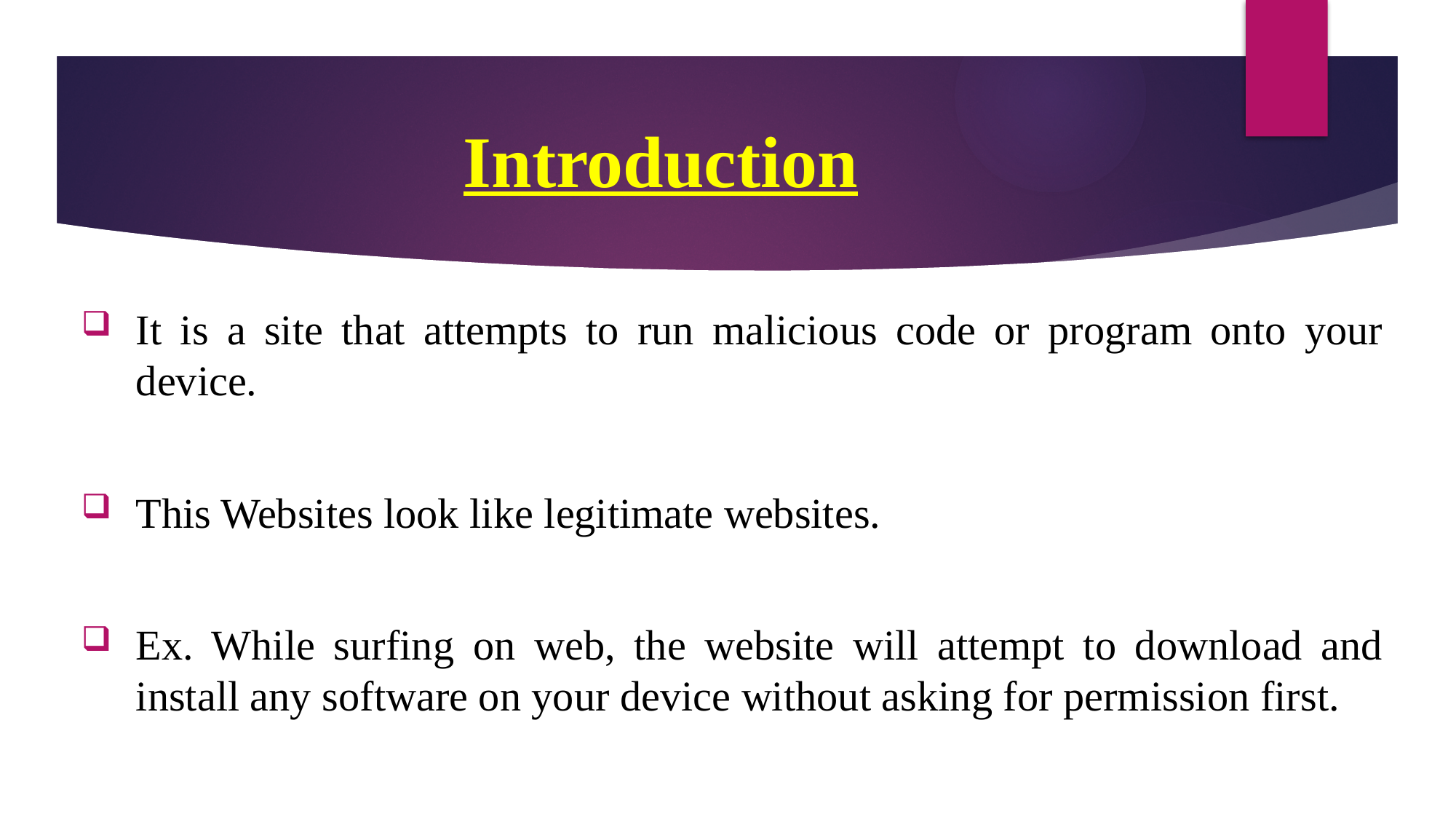

# Introduction
It is a site that attempts to run malicious code or program onto your device.

This Websites look like legitimate websites.

Ex. While surfing on web, the website will attempt to download and install any software on your device without asking for permission first.